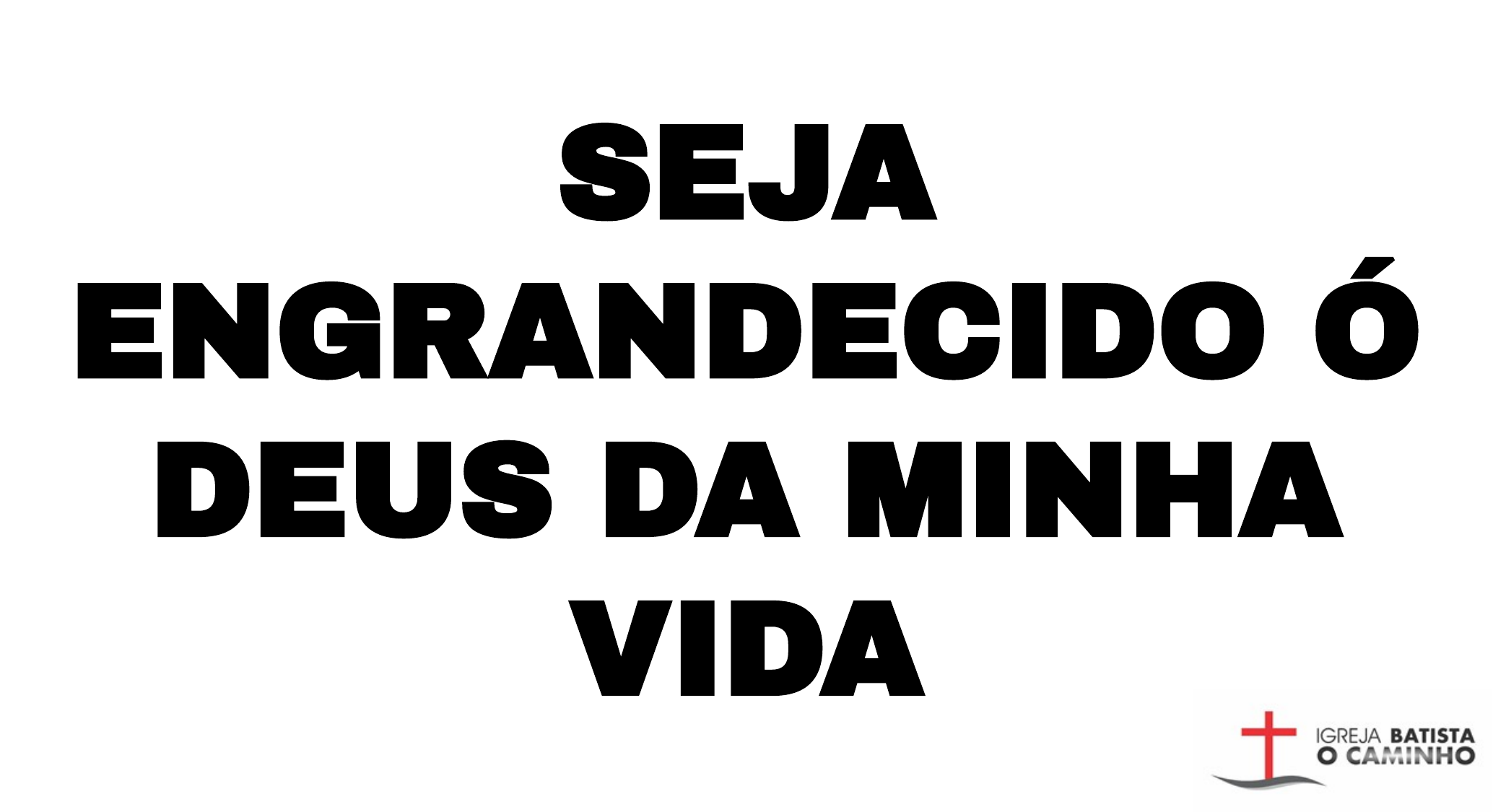

SEJA ENGRANDECIDO Ó DEUS DA MINHA VIDA